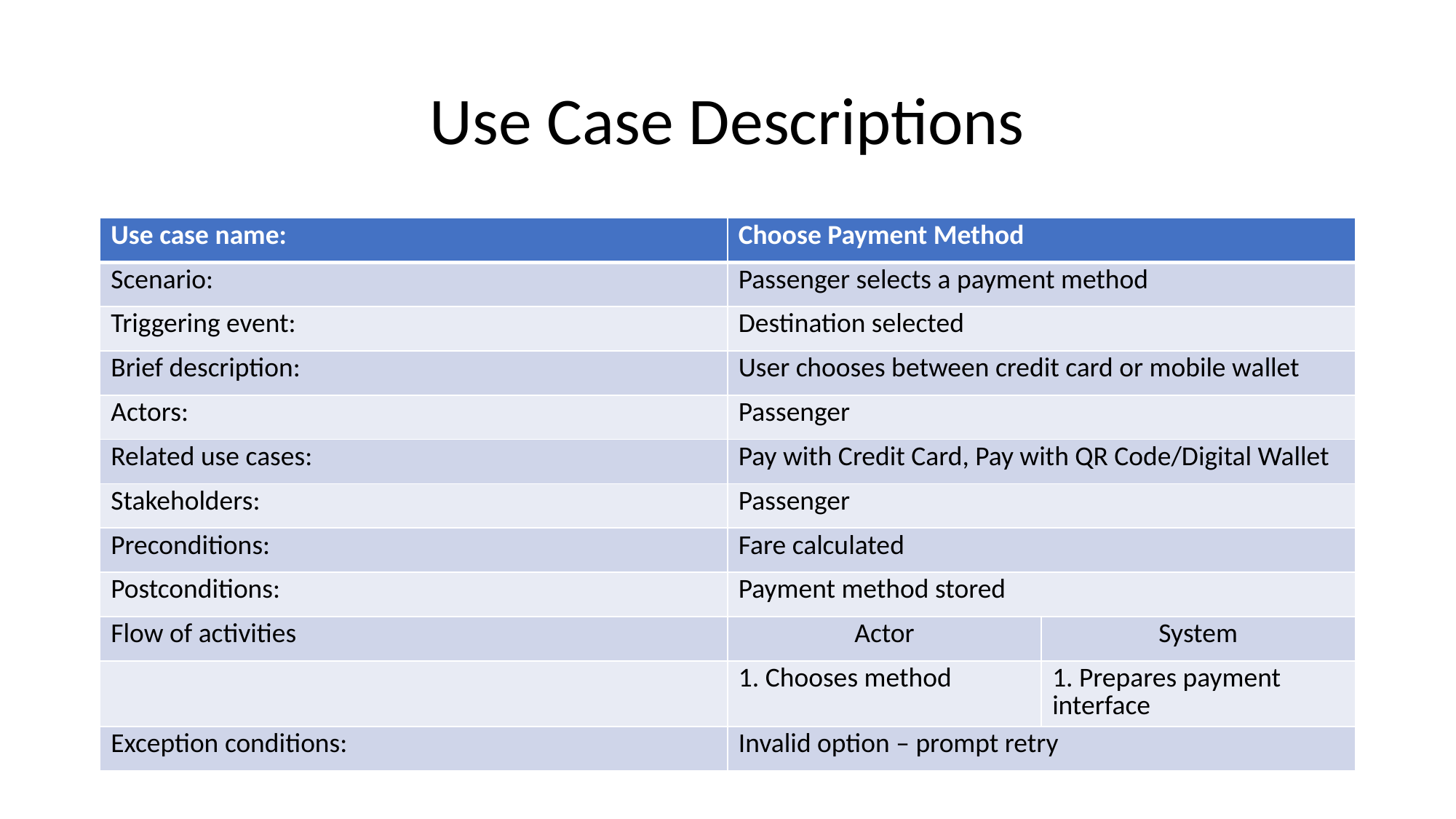

# Use Case Descriptions
| Use case name: | Choose Payment Method |  |
| --- | --- | --- |
| Scenario: | Passenger selects a payment method |  |
| Triggering event: | Destination selected |  |
| Brief description: | User chooses between credit card or mobile wallet |  |
| Actors: | Passenger |  |
| Related use cases: | Pay with Credit Card, Pay with QR Code/Digital Wallet |  |
| Stakeholders: | Passenger |  |
| Preconditions: | Fare calculated |  |
| Postconditions: | Payment method stored |  |
| Flow of activities | Actor | System |
|  | 1. Chooses method | 1. Prepares payment interface |
| Exception conditions: | Invalid option – prompt retry |  |